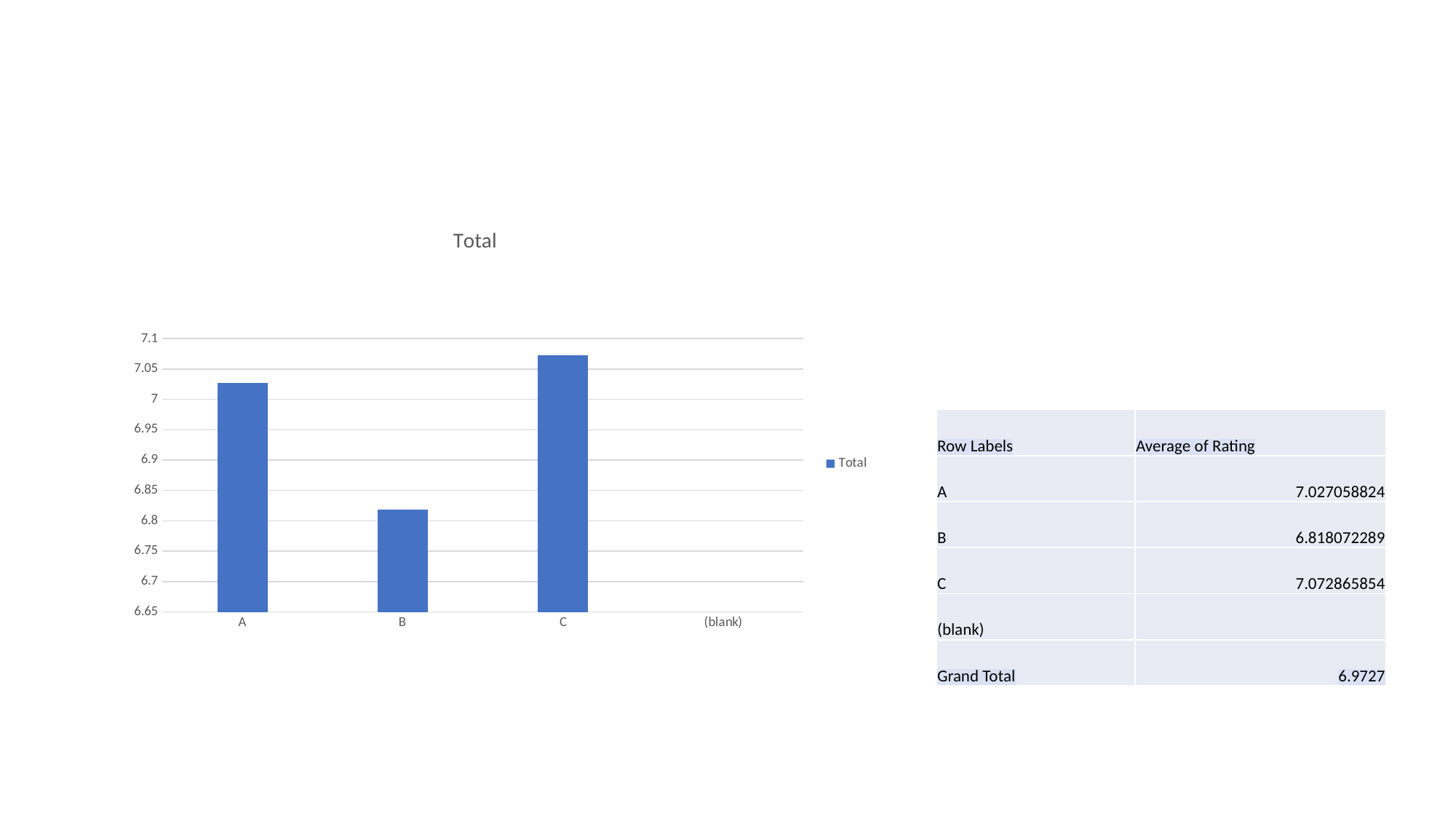

### Chart:

| Category | Total |
|---|---|
| A | 7.027058823529413 |
| B | 6.8180722891566266 |
| C | 7.072865853658538 |
| (blank) | None |
| Row Labels | Average of Rating |
| --- | --- |
| A | 7.027058824 |
| B | 6.818072289 |
| C | 7.072865854 |
| (blank) |  |
| Grand Total | 6.9727 |